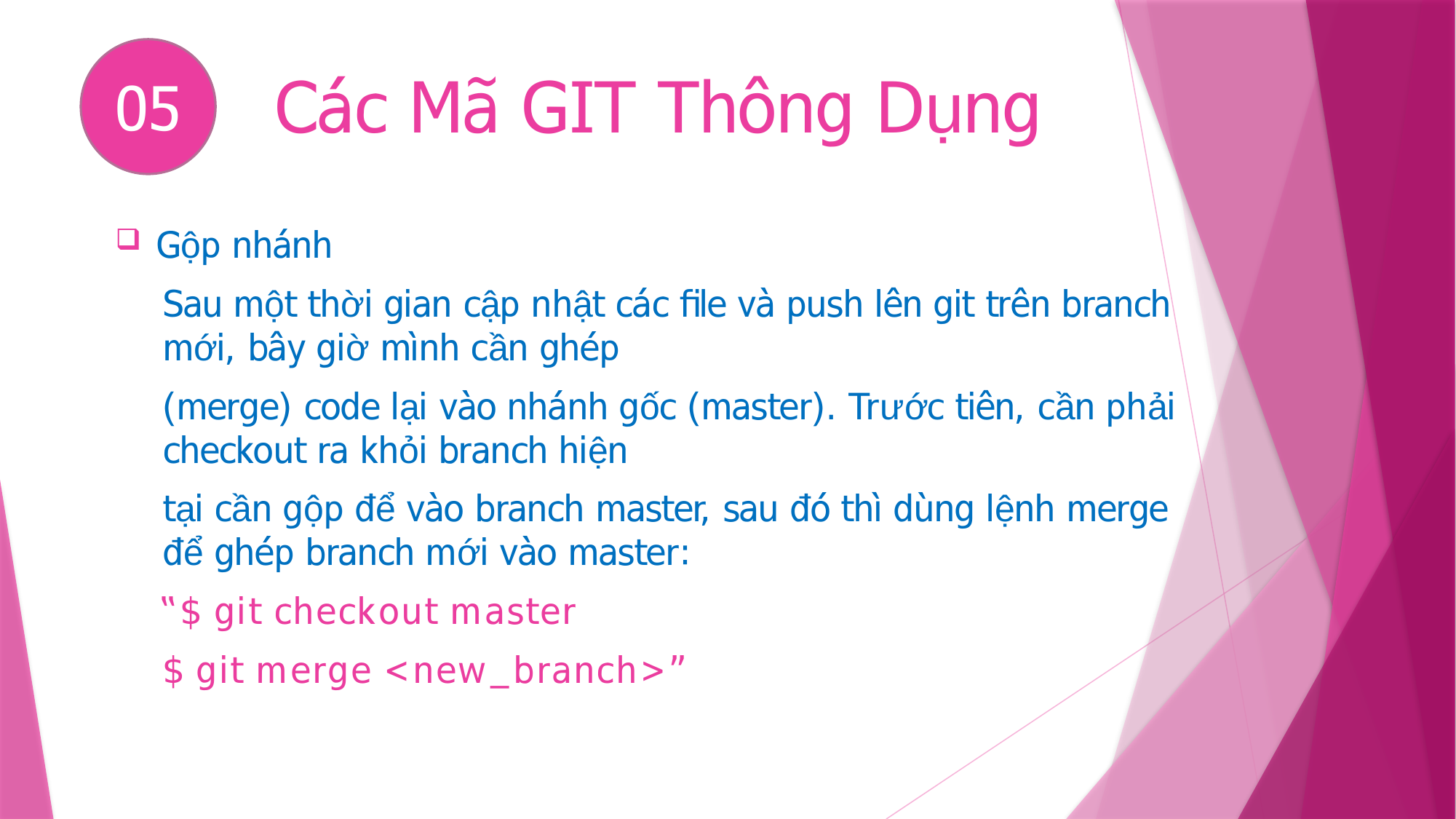

05
# Các Mã GIT Thông Dụng
Gộp nhánh
Sau một thời gian cập nhật các file và push lên git trên branch mới, bây giờ mình cần ghép
(merge) code lại vào nhánh gốc (master). Trước tiên, cần phải checkout ra khỏi branch hiện
tại cần gộp để vào branch master, sau đó thì dùng lệnh merge để ghép branch mới vào master:
“$ git checkout master
$ git merge <new_branch>”